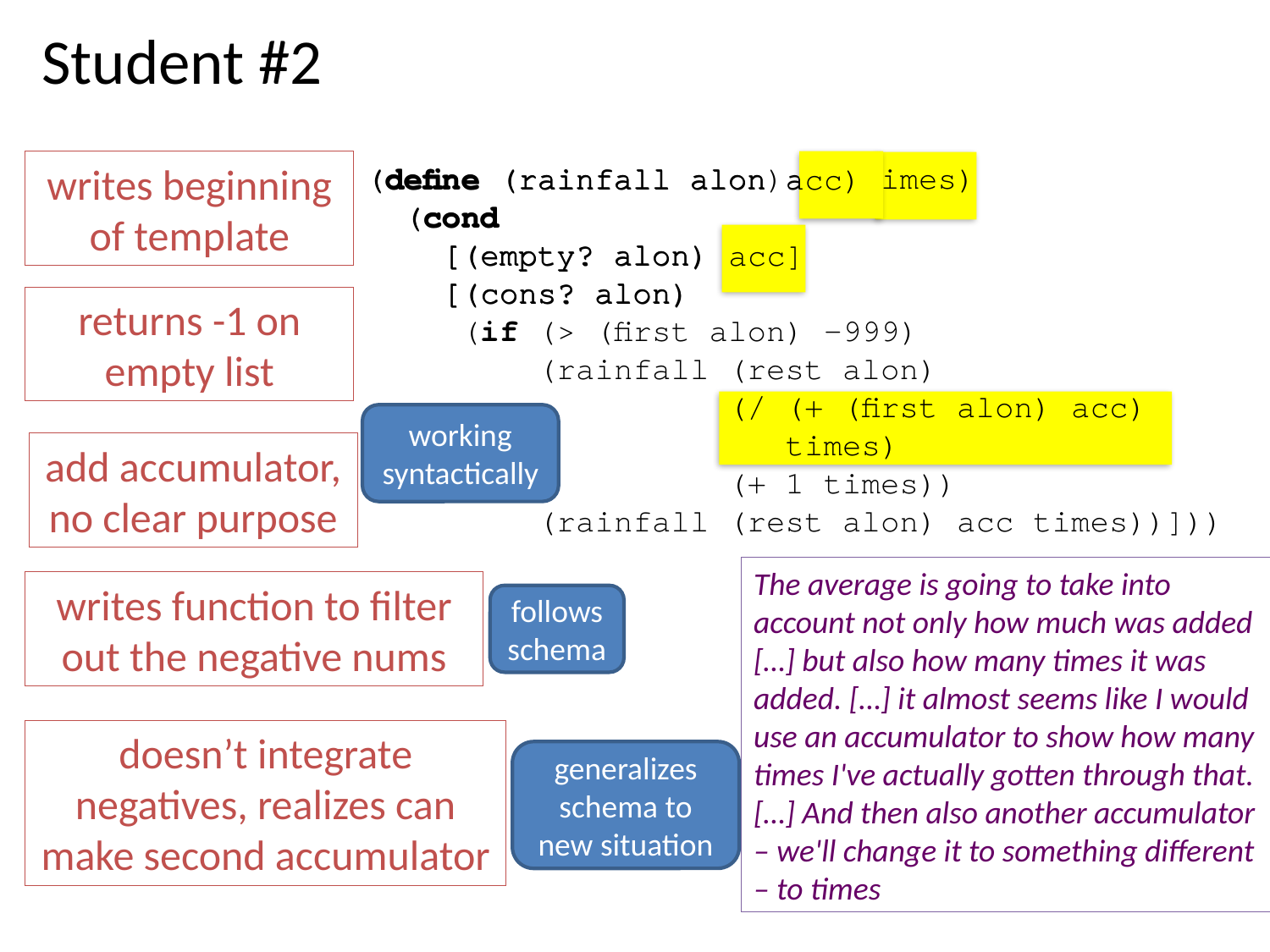

# Student #2
writes beginning of template
(define (rainfall alon)
  (cond
    [(empty? alon) -1]
    [(cons? alon)

(define (rainfall alon acc times)
  (cond
    [(empty? alon) acc]
    [(cons? alon)
     (if (> (first alon) -999)
         (rainfall (rest alon)
                   (/ (+ (first alon) acc)
                      times)
                   (+ 1 times))
         (rainfall (rest alon) acc times))]))

(define (rainfall alon acc)
  (cond
    [(empty? alon) acc]
    [(cons? alon)

returns -1 on empty list

working syntactically
add accumulator, no clear purpose
The average is going to take into account not only how much was added […] but also how many times it was added. […] it almost seems like I would use an accumulator to show how many times I've actually gotten through that. […] And then also another accumulator – we'll change it to something different – to times
writes function to filter out the negative nums
follows schema
doesn’t integrate negatives, realizes can make second accumulator
generalizes schema to new situation